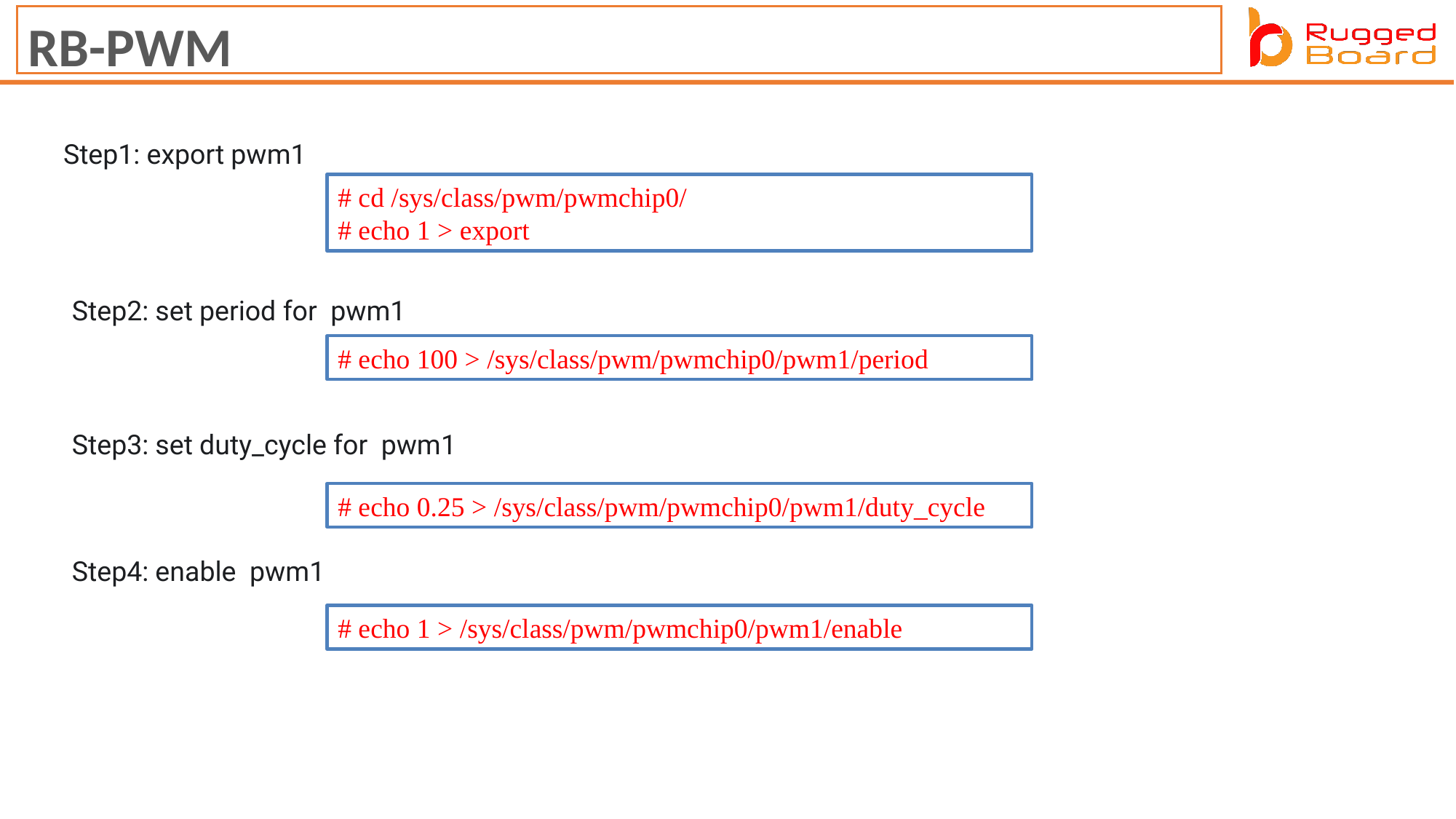

RB-PWM

Step1: export pwm1
# cd /sys/class/pwm/pwmchip0/
# echo 1 > export
Step2: set period for  pwm1
# echo 100 > /sys/class/pwm/pwmchip0/pwm1/period
Step3: set duty_cycle for  pwm1
# echo 0.25 > /sys/class/pwm/pwmchip0/pwm1/duty_cycle
Step4: enable  pwm1
# echo 1 > /sys/class/pwm/pwmchip0/pwm1/enable